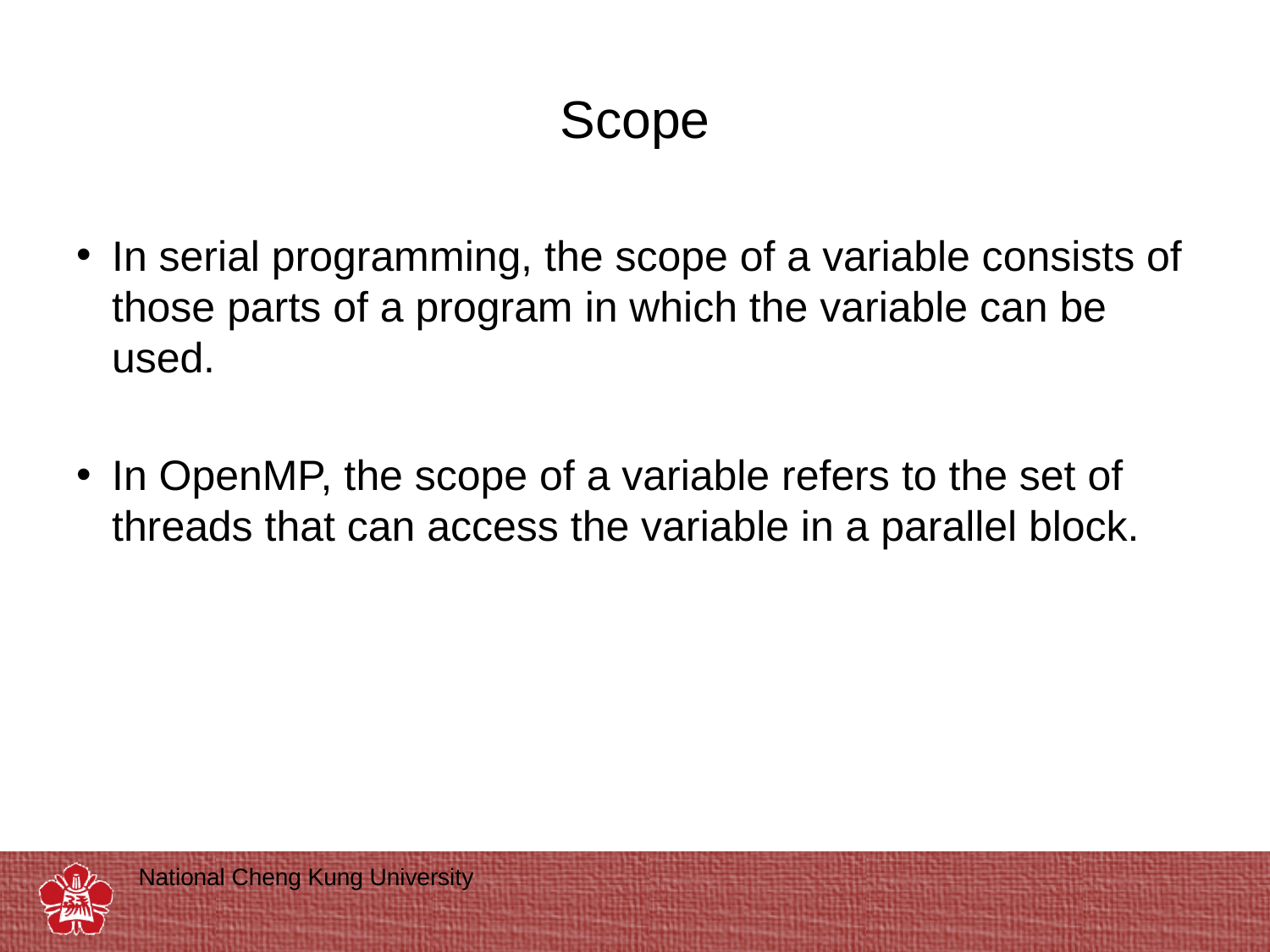

# Scope
In serial programming, the scope of a variable consists of those parts of a program in which the variable can be used.

In OpenMP, the scope of a variable refers to the set of threads that can access the variable in a parallel block.